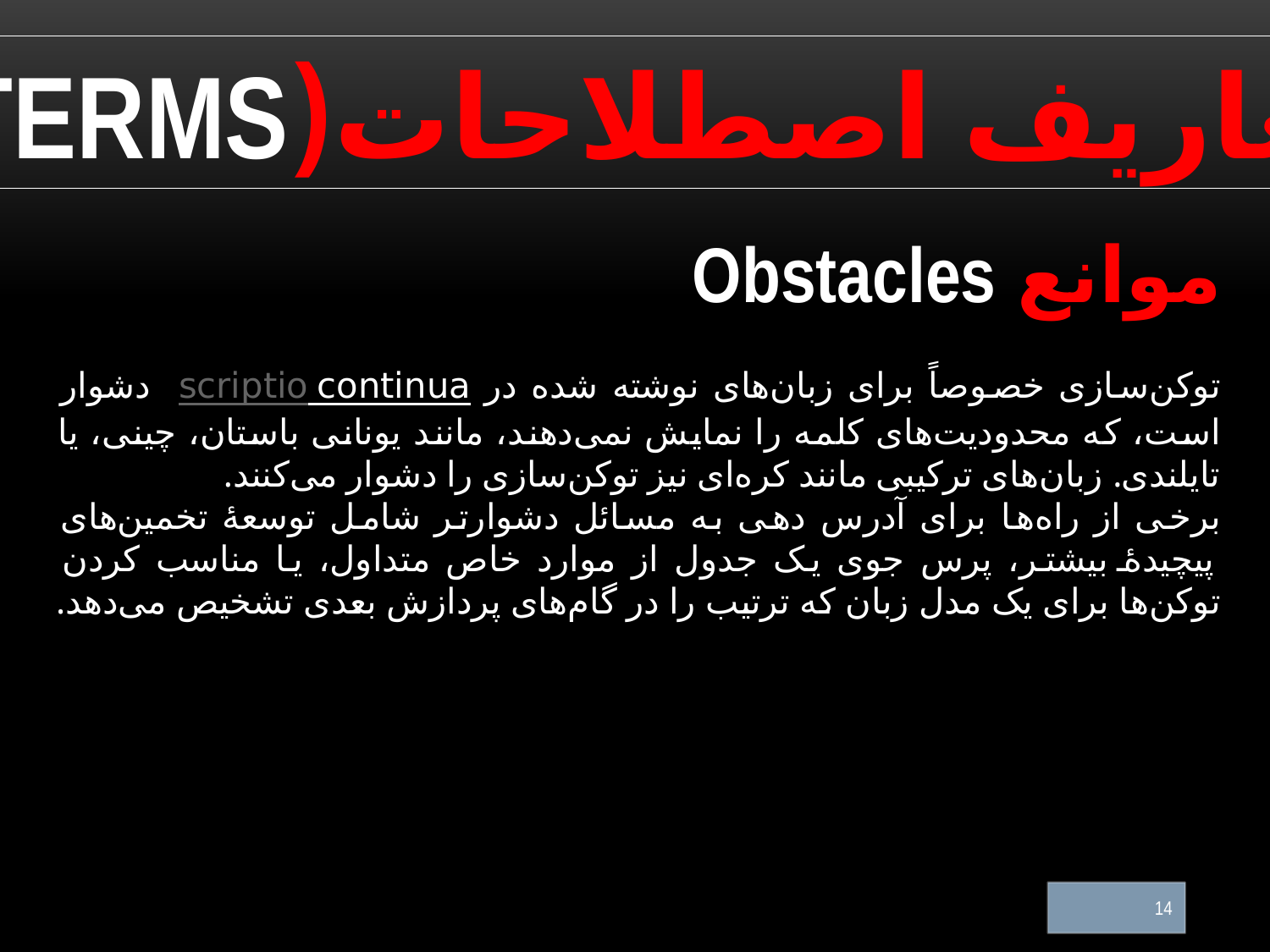

تعاریف اصطلاحات(TERMS)
موانع Obstacles

توکن‌سازی خصوصاً برای زبان‌های نوشته شده در scriptio continua  دشوار است، که محدودیت‌های کلمه را نمایش نمی‌دهند، مانند یونانی باستان، چینی، یا تایلندی. زبان‌های ترکیبی مانند کره‌ای نیز توکن‌سازی را دشوار می‌کنند.
برخی از راه‌ها برای آدرس دهی به مسائل دشوارتر شامل توسعهٔ تخمین‌های پیچیدهٔ بیشتر، پرس جوی یک جدول از موارد خاص متداول، یا مناسب کردن توکن‌ها برای یک مدل زبان که ترتیب را در گام‌های پردازش بعدی تشخیص می‌دهد.
14